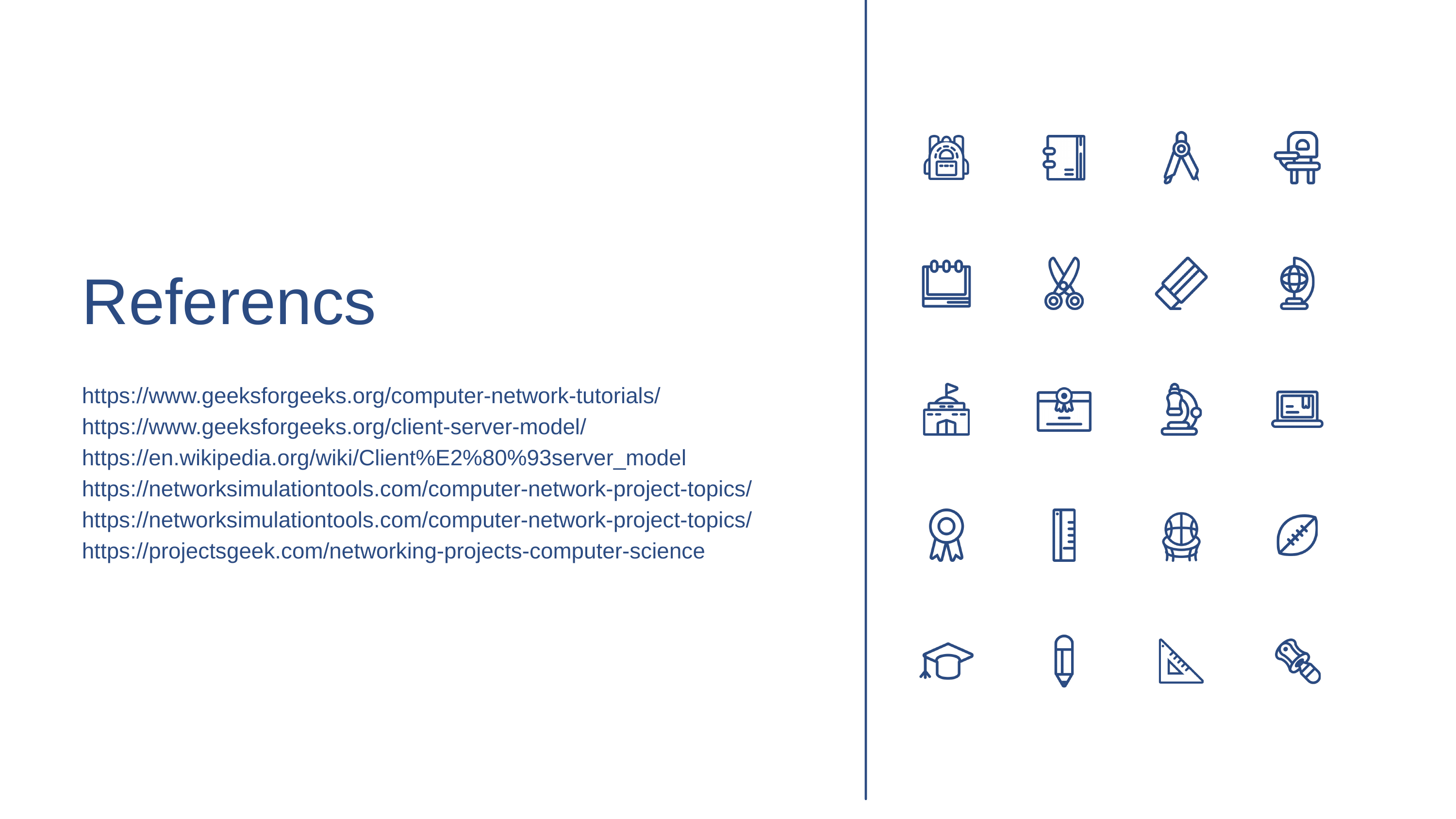

Referencs
https://www.geeksforgeeks.org/computer-network-tutorials/
https://www.geeksforgeeks.org/client-server-model/
https://en.wikipedia.org/wiki/Client%E2%80%93server_model
https://networksimulationtools.com/computer-network-project-topics/
https://networksimulationtools.com/computer-network-project-topics/
https://projectsgeek.com/networking-projects-computer-science